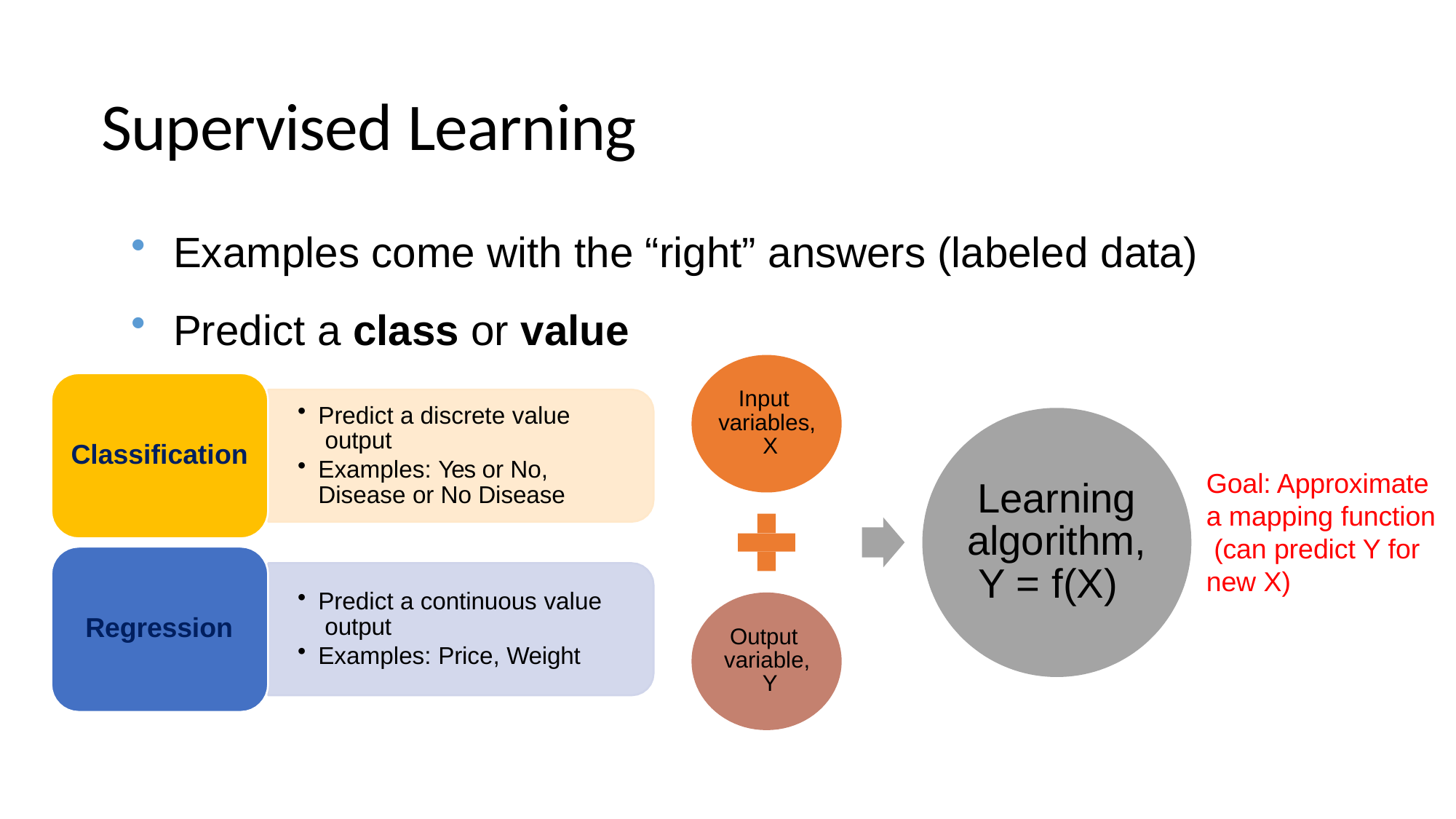

# Supervised Learning
Examples come with the “right” answers (labeled data)
Predict a class or value

Input  variables,  X

Predict a discrete value  output
Examples: Yes or No,  Disease or No Disease

Classification
Goal: Approximate  a mapping function  (can predict Y for  new X)
Learning  algorithm,  Y = f(X)

Predict a continuous value  output
Examples: Price, Weight

Regression
Output  variable,  Y